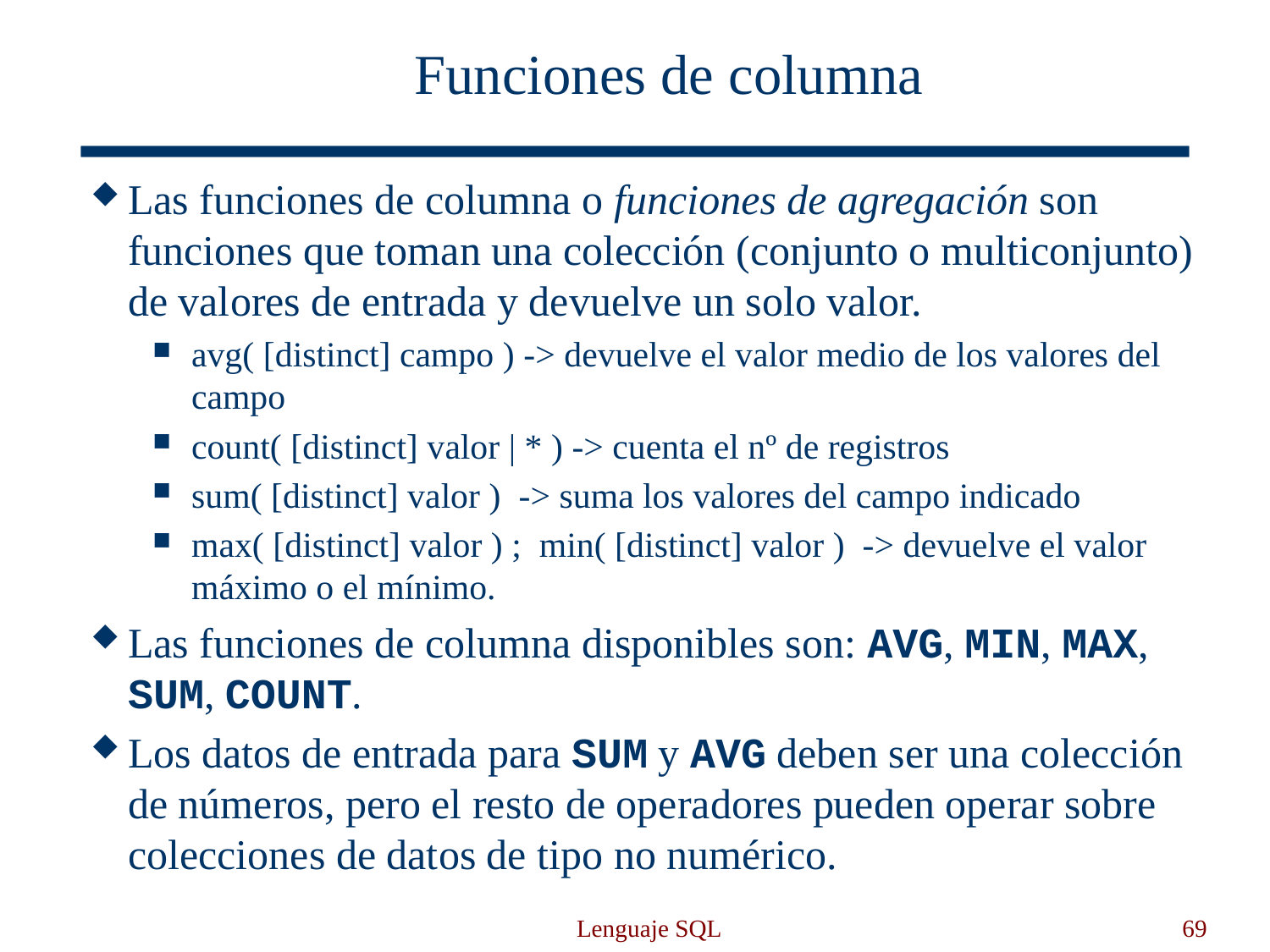

# Funciones de columna
Las funciones de columna o funciones de agregación son funciones que toman una colección (conjunto o multiconjunto) de valores de entrada y devuelve un solo valor.
avg( [distinct] campo ) -> devuelve el valor medio de los valores del campo
count( [distinct] valor | * ) -> cuenta el nº de registros
sum( [distinct] valor )  -> suma los valores del campo indicado
max( [distinct] valor ) ;  min( [distinct] valor )  -> devuelve el valor máximo o el mínimo.
Las funciones de columna disponibles son: AVG, MIN, MAX, SUM, COUNT.
Los datos de entrada para SUM y AVG deben ser una colección de números, pero el resto de operadores pueden operar sobre colecciones de datos de tipo no numérico.
Lenguaje SQL
69